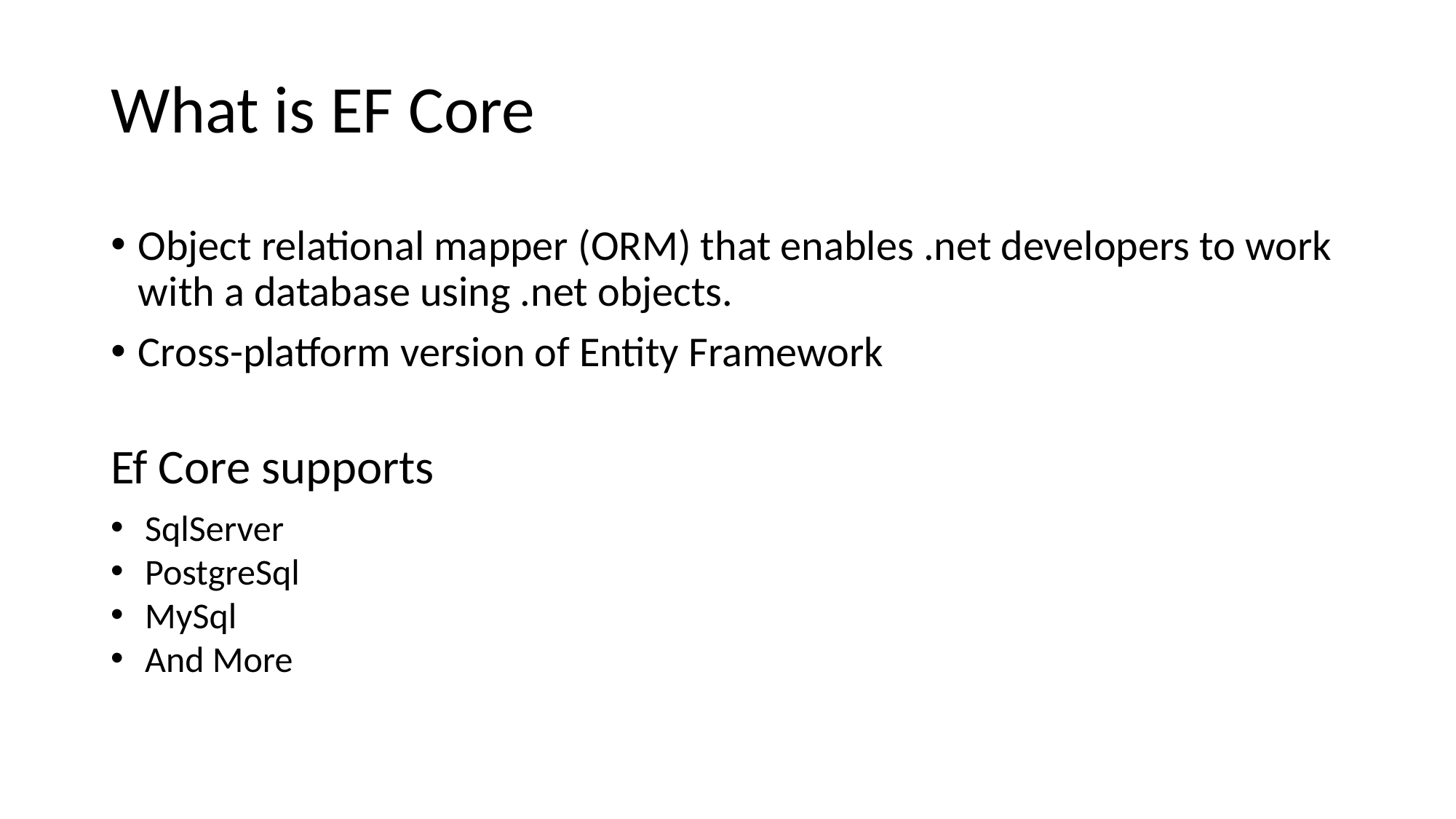

# What is EF Core
Object relational mapper (ORM) that enables .net developers to work with a database using .net objects.
Cross-platform version of Entity Framework
Ef Core supports
SqlServer
PostgreSql
MySql
And More